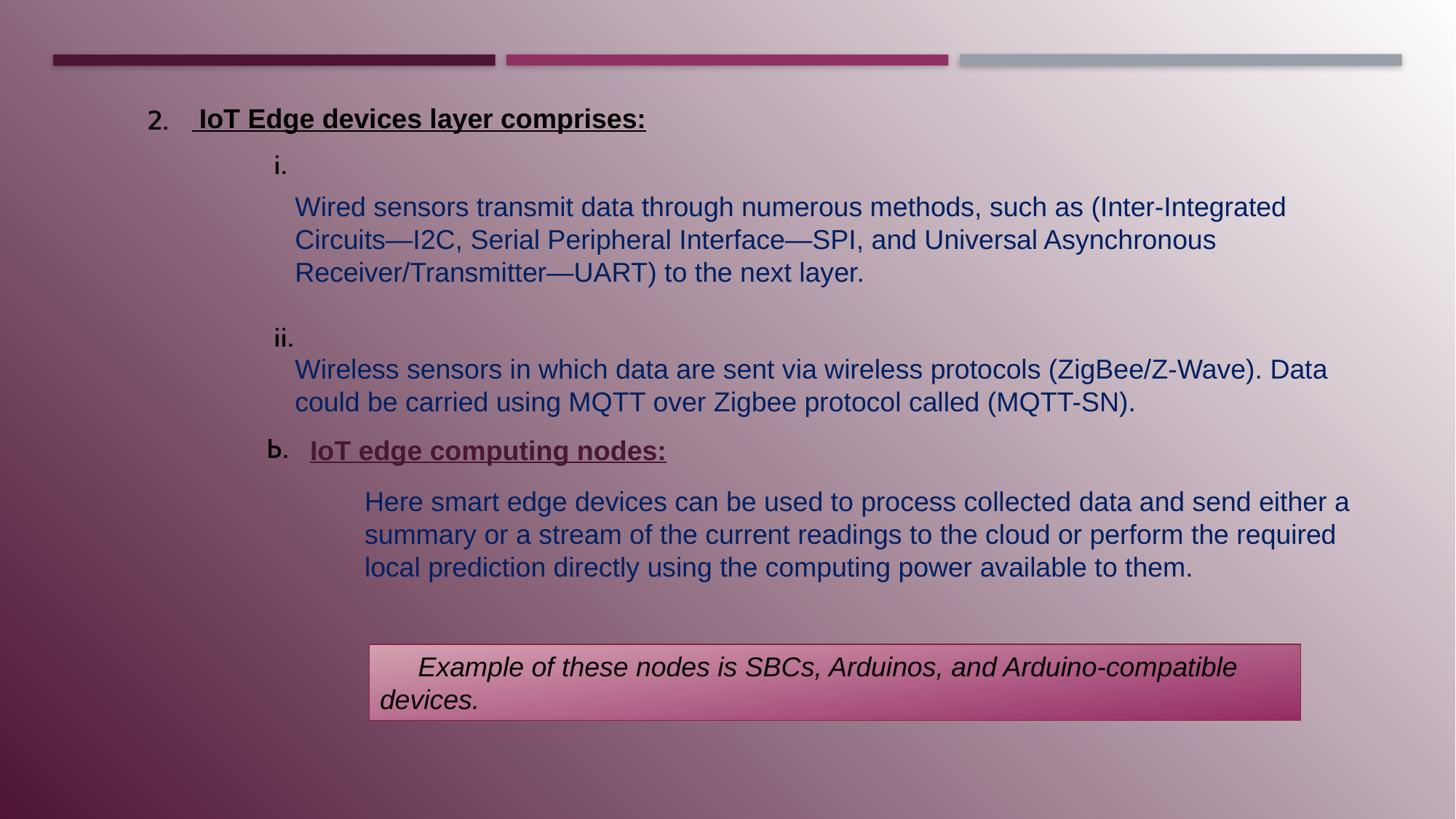

IoT Edge devices layer comprises:
2.
i.
Wired sensors transmit data through numerous methods, such as (Inter-Integrated Circuits—I2C, Serial Peripheral Interface—SPI, and Universal Asynchronous Receiver/Transmitter—UART) to the next layer.
ii.
Wireless sensors in which data are sent via wireless protocols (ZigBee/Z-Wave). Data could be carried using MQTT over Zigbee protocol called (MQTT-SN).
b.
IoT edge computing nodes:
Here smart edge devices can be used to process collected data and send either a summary or a stream of the current readings to the cloud or perform the required local prediction directly using the computing power available to them.
     Example of these nodes is SBCs, Arduinos, and Arduino-compatible devices.